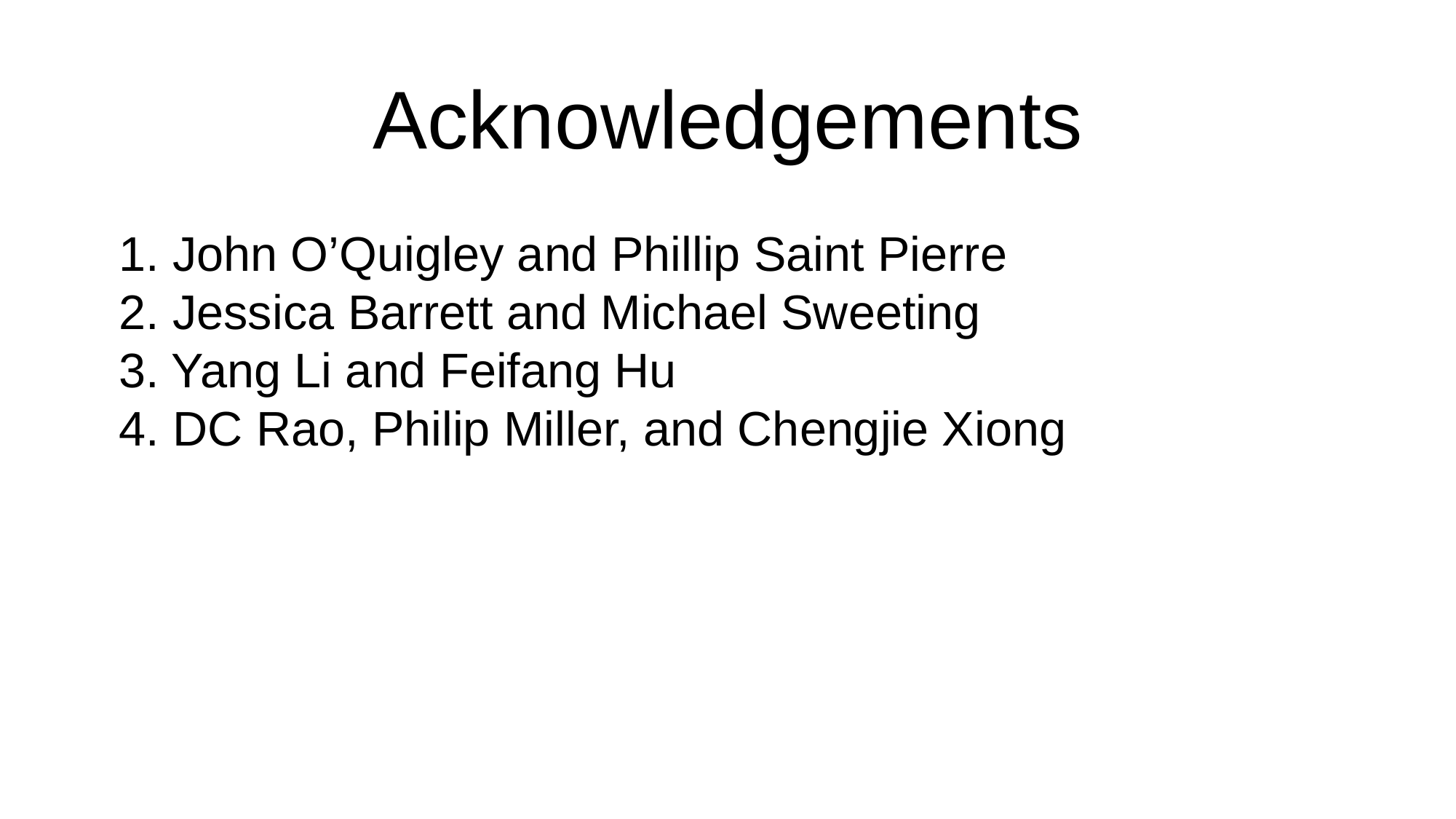

# Acknowledgements
1. John O’Quigley and Phillip Saint Pierre
2. Jessica Barrett and Michael Sweeting
3. Yang Li and Feifang Hu
4. DC Rao, Philip Miller, and Chengjie Xiong